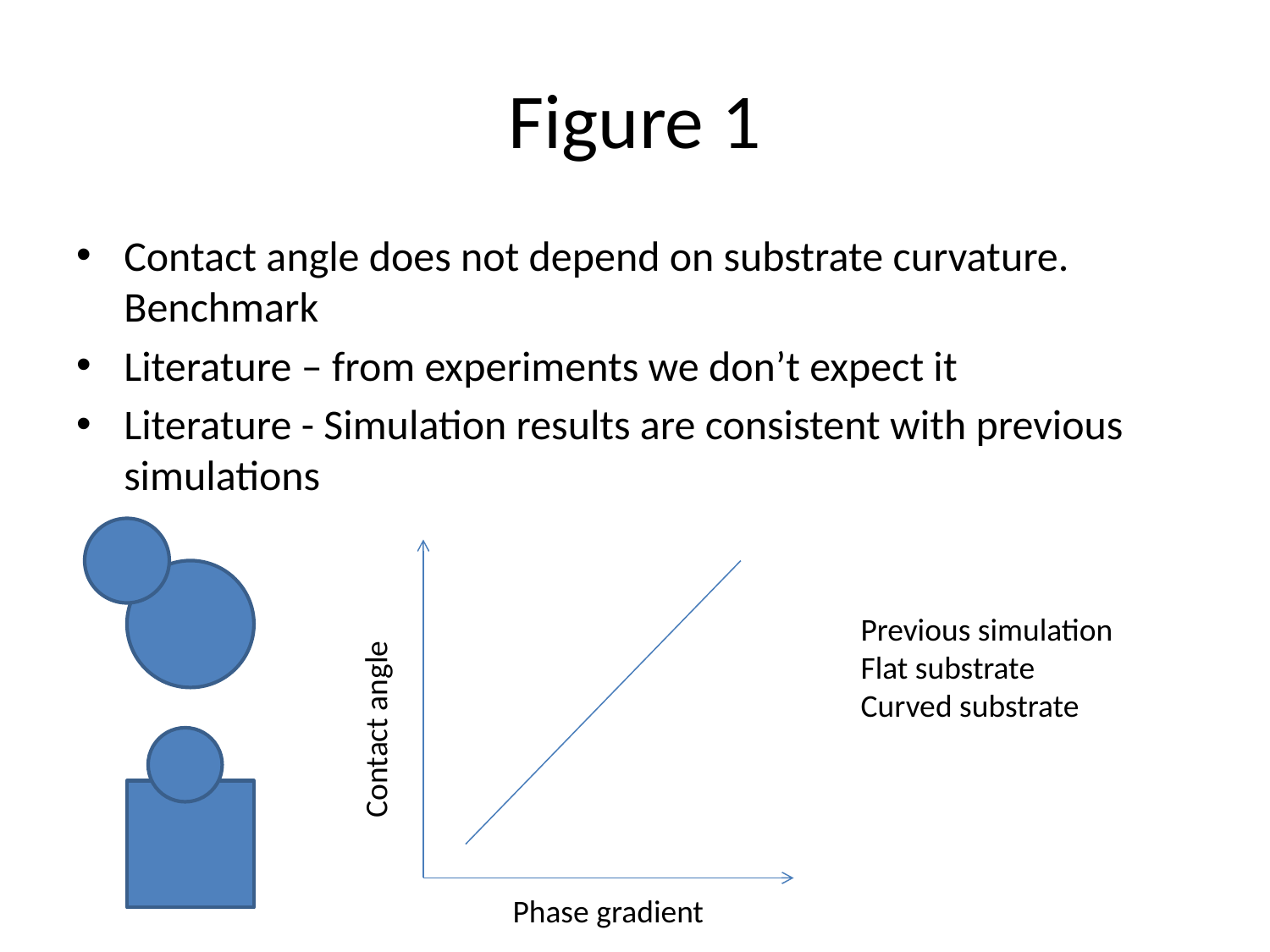

# Figure 1
Contact angle does not depend on substrate curvature. Benchmark
Literature – from experiments we don’t expect it
Literature - Simulation results are consistent with previous simulations

Previous simulation
Flat substrate
Curved substrate
Contact angle

Phase gradient